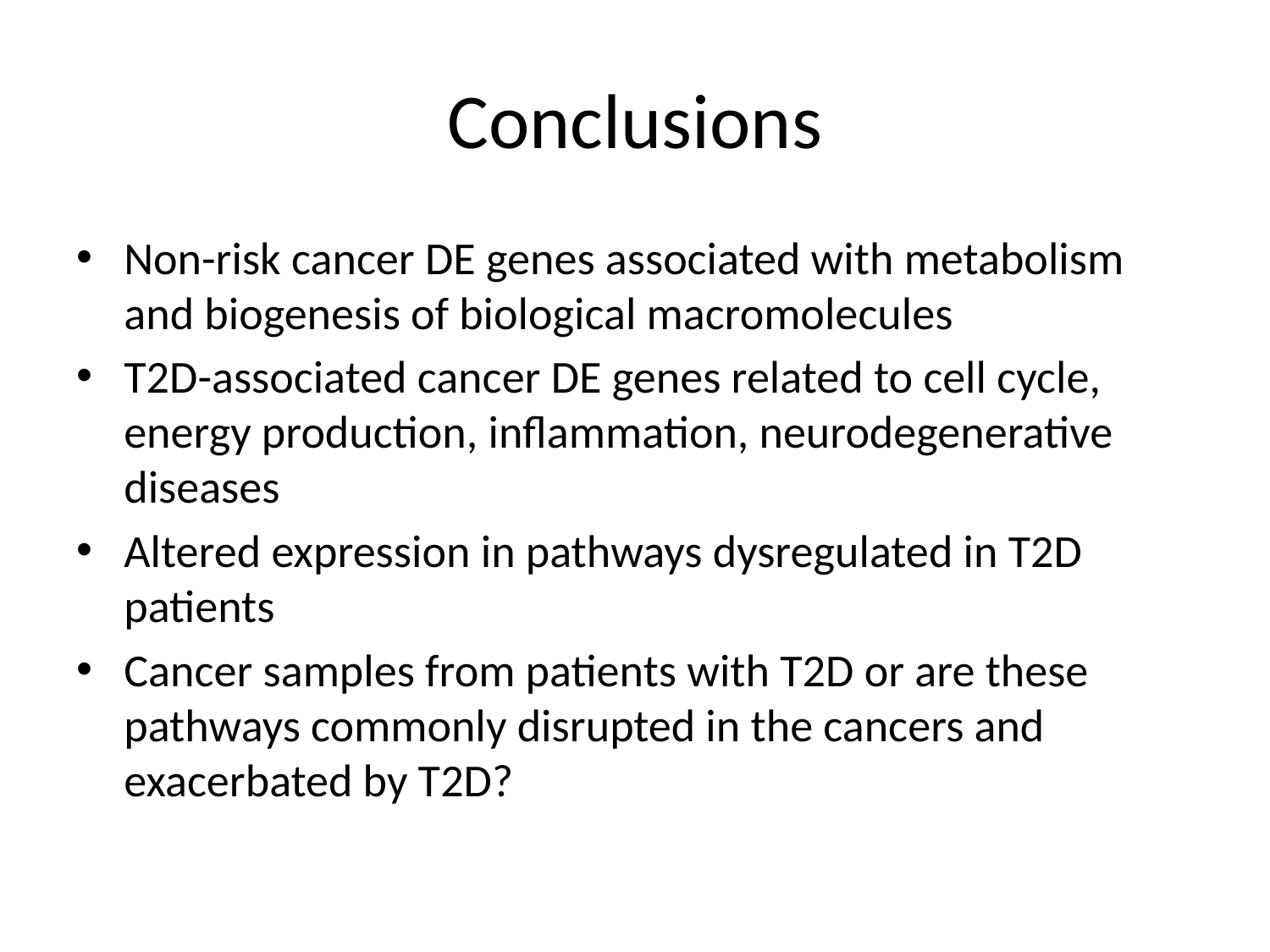

# Conclusions
Non-risk cancer DE genes associated with metabolism and biogenesis of biological macromolecules
T2D-associated cancer DE genes related to cell cycle, energy production, inflammation, neurodegenerative diseases
Altered expression in pathways dysregulated in T2D patients
Cancer samples from patients with T2D or are these pathways commonly disrupted in the cancers and exacerbated by T2D?